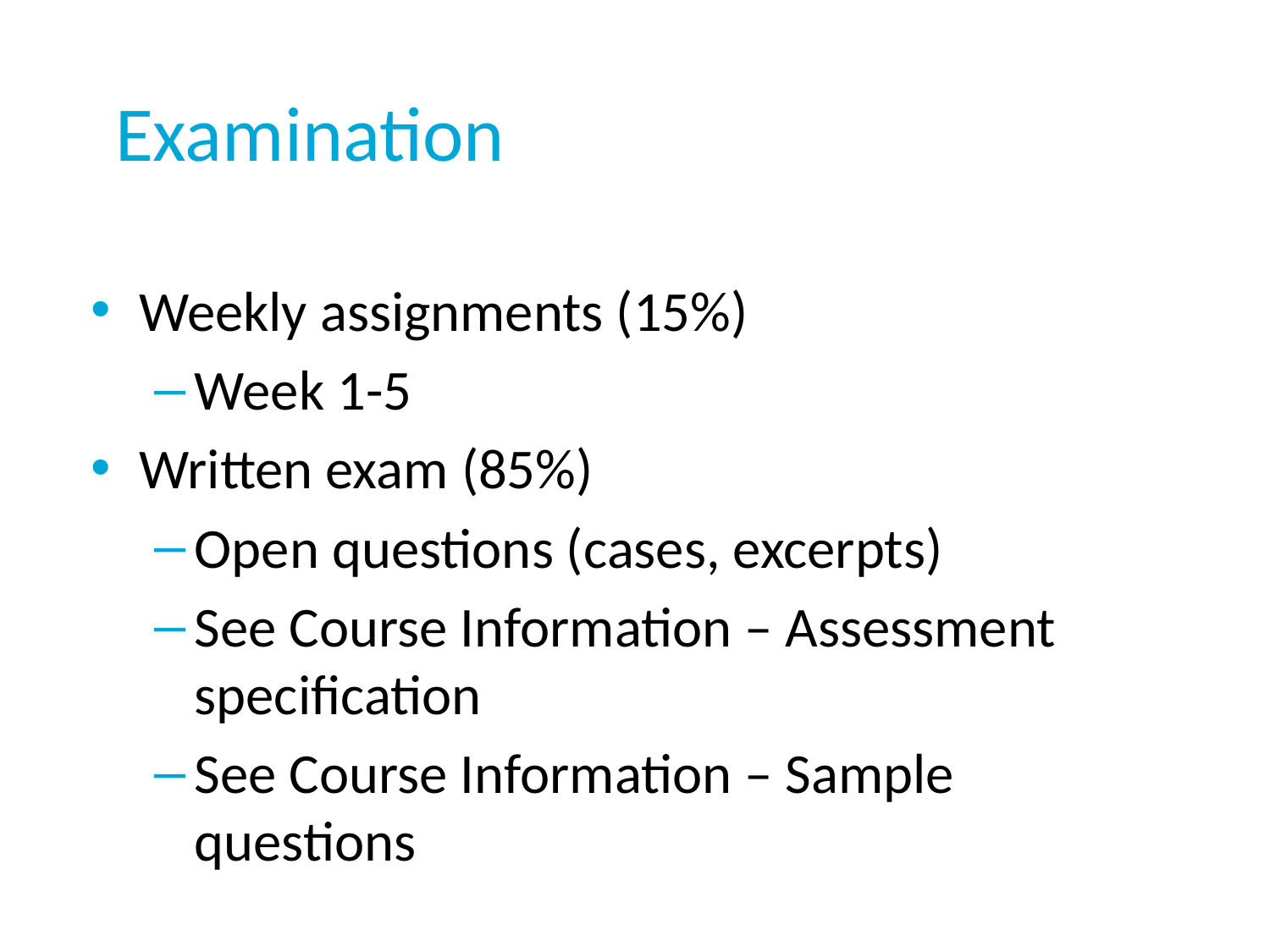

# Examination
Weekly assignments (15%)
Week 1-5
Written exam (85%)
Open questions (cases, excerpts)
See Course Information – Assessment specification
See Course Information – Sample questions